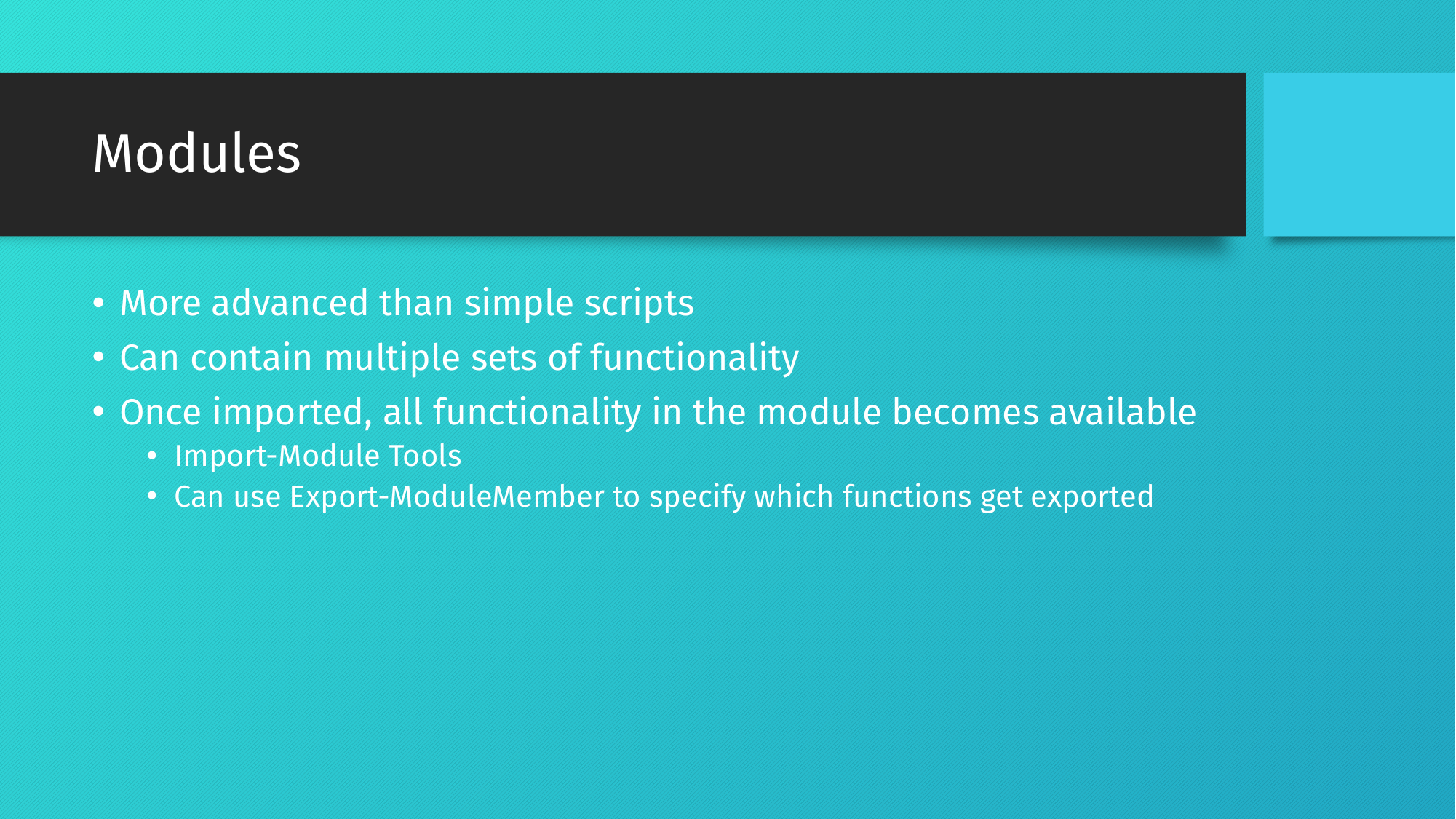

# Modules
More advanced than simple scripts
Can contain multiple sets of functionality
Once imported, all functionality in the module becomes available
Import-Module Tools
Can use Export-ModuleMember to specify which functions get exported